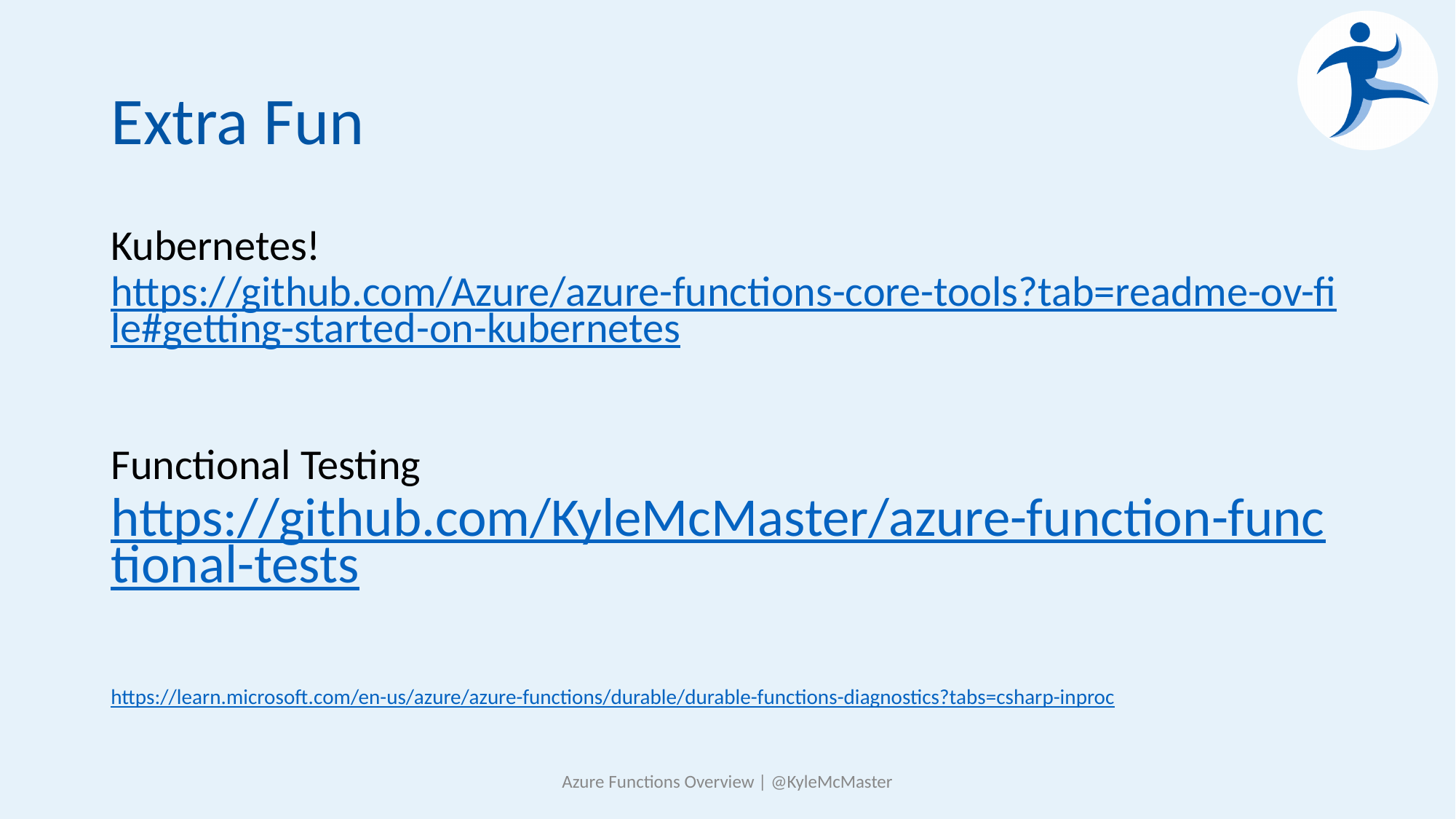

# Extra Fun
Kubernetes!
https://github.com/Azure/azure-functions-core-tools?tab=readme-ov-file#getting-started-on-kubernetes

Functional Testing
https://github.com/KyleMcMaster/azure-function-functional-tests
https://learn.microsoft.com/en-us/azure/azure-functions/durable/durable-functions-diagnostics?tabs=csharp-inproc

Azure Functions Overview | @KyleMcMaster